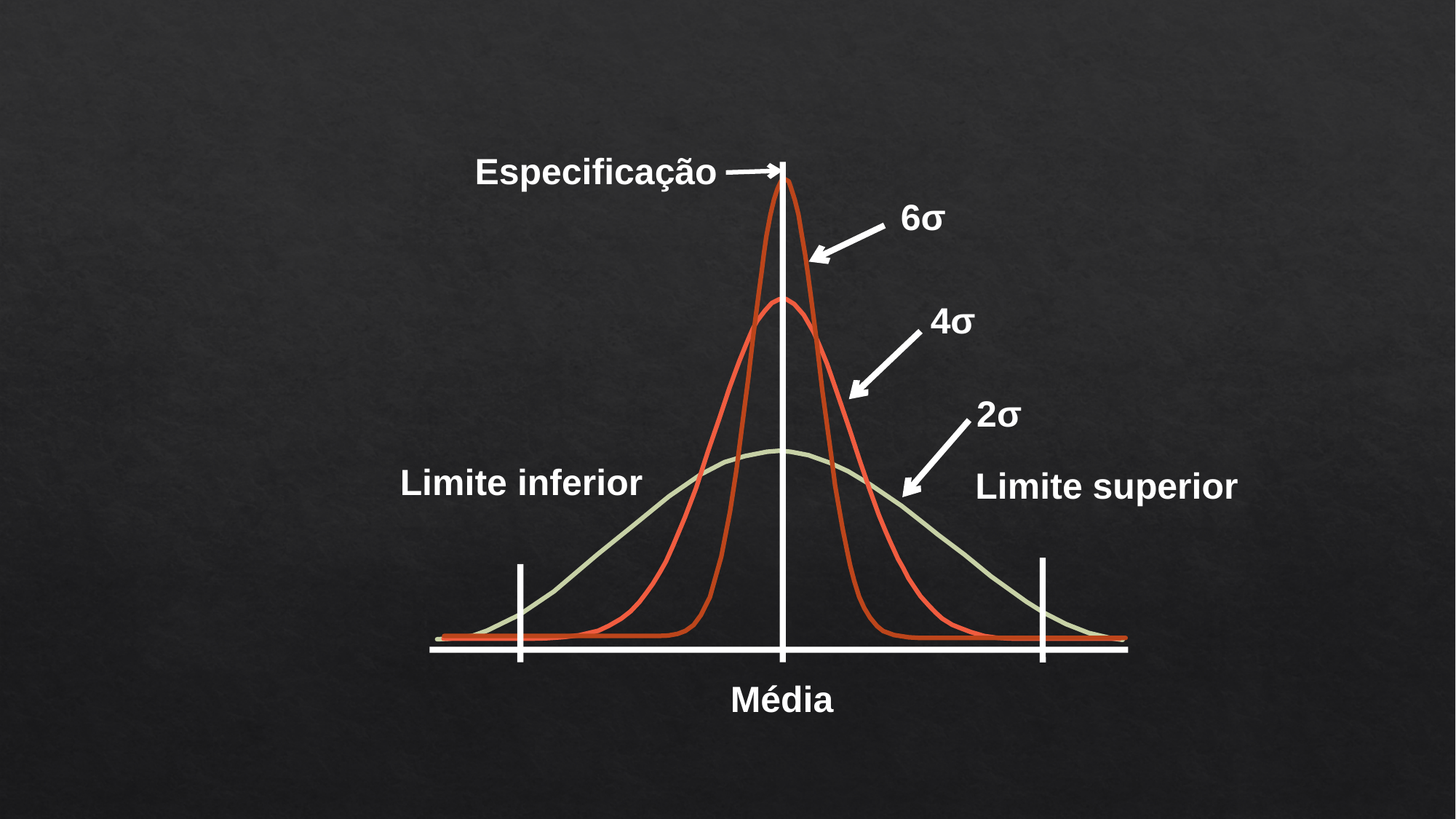

Especificação

6σ

4σ

2σ

Limite inferior
Limite superior

Média